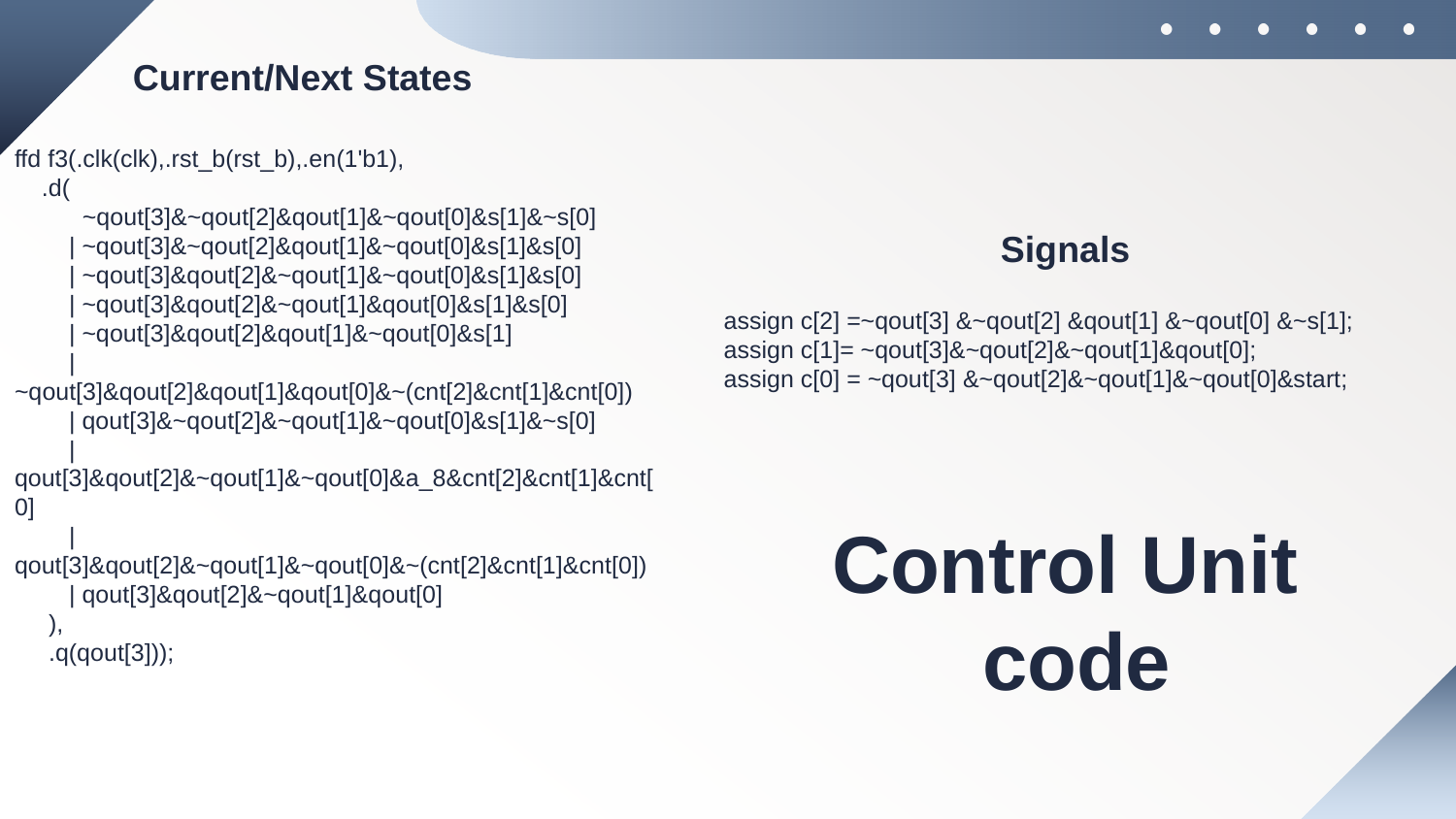

Current/Next States
ffd f3(.clk(clk),.rst_b(rst_b),.en(1'b1),
    .d(
          ~qout[3]&~qout[2]&qout[1]&~qout[0]&s[1]&~s[0]
        | ~qout[3]&~qout[2]&qout[1]&~qout[0]&s[1]&s[0]
        | ~qout[3]&qout[2]&~qout[1]&~qout[0]&s[1]&s[0]
        | ~qout[3]&qout[2]&~qout[1]&qout[0]&s[1]&s[0]
        | ~qout[3]&qout[2]&qout[1]&~qout[0]&s[1]
        | ~qout[3]&qout[2]&qout[1]&qout[0]&~(cnt[2]&cnt[1]&cnt[0])
        | qout[3]&~qout[2]&~qout[1]&~qout[0]&s[1]&~s[0]
        | qout[3]&qout[2]&~qout[1]&~qout[0]&a_8&cnt[2]&cnt[1]&cnt[0]
        | qout[3]&qout[2]&~qout[1]&~qout[0]&~(cnt[2]&cnt[1]&cnt[0])
        | qout[3]&qout[2]&~qout[1]&qout[0]
     ),
     .q(qout[3]));
Signals
assign c[2] =~qout[3] &~qout[2] &qout[1] &~qout[0] &~s[1];
assign c[1]= ~qout[3]&~qout[2]&~qout[1]&qout[0];
assign c[0] = ~qout[3] &~qout[2]&~qout[1]&~qout[0]&start;
# Control Unit code